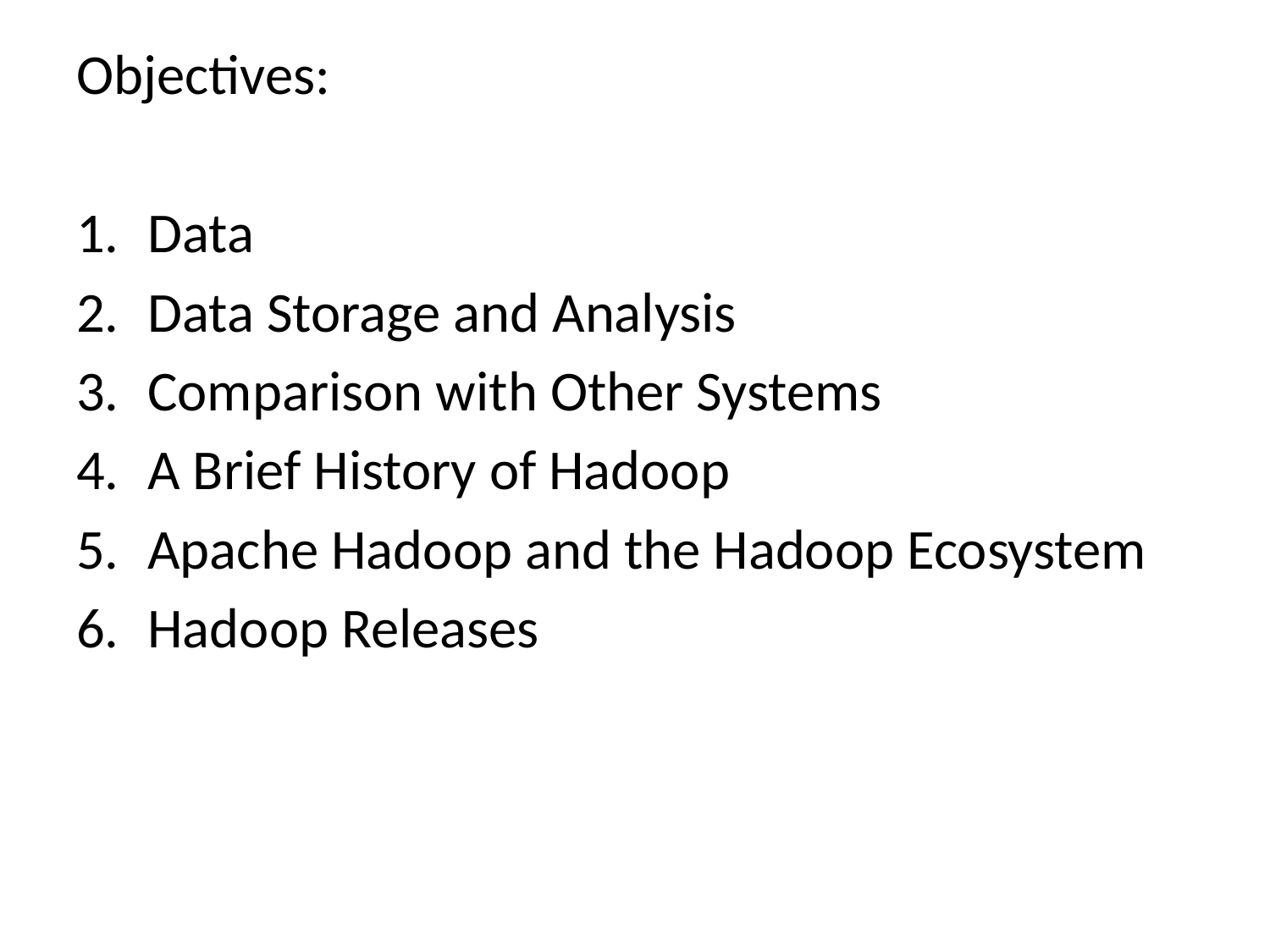

Objectives:

Data
Data Storage and Analysis
Comparison with Other Systems
A Brief History of Hadoop
Apache Hadoop and the Hadoop Ecosystem
Hadoop Releases